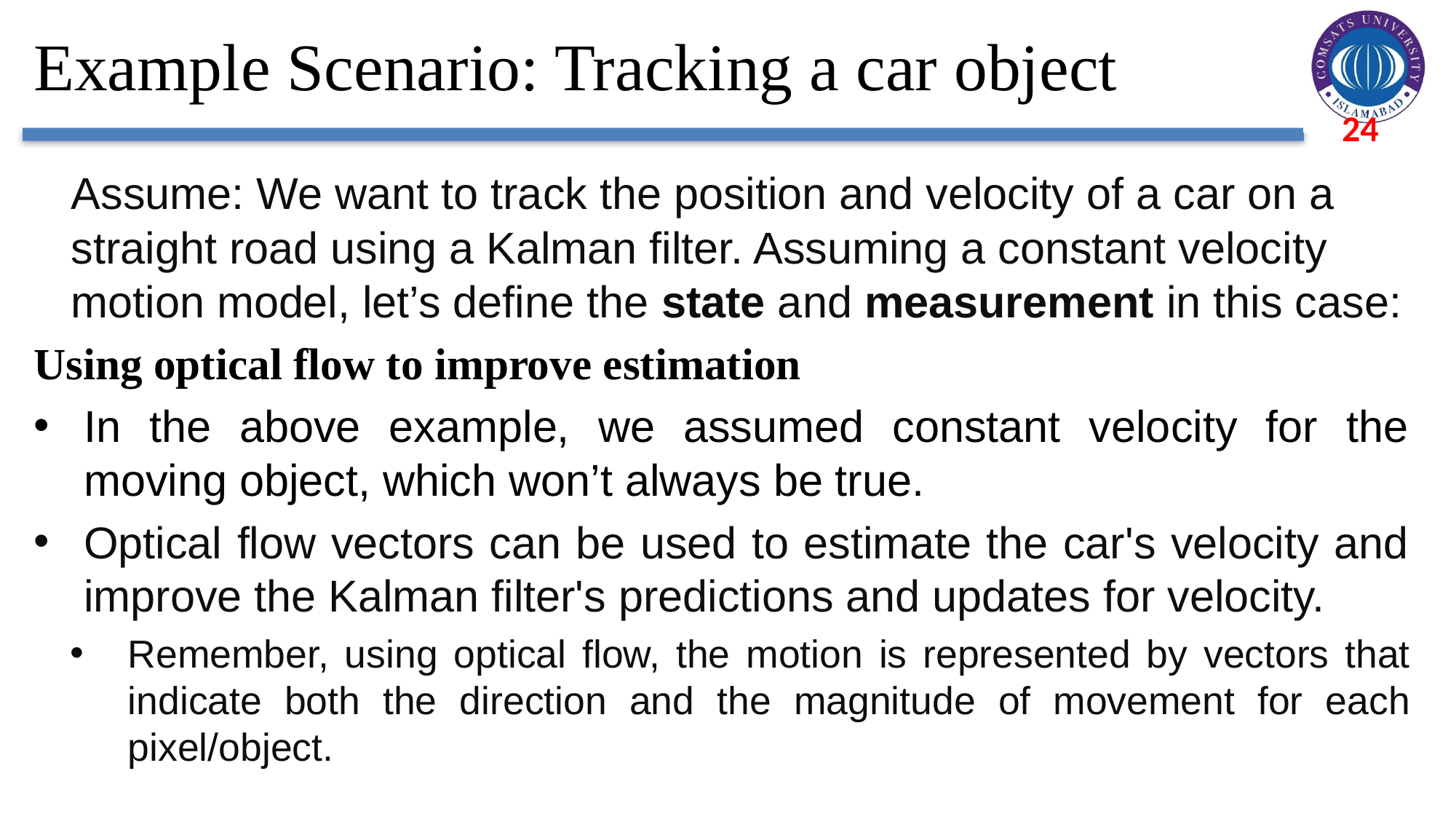

# Example Scenario: Tracking a car object
	Assume: We want to track the position and velocity of a car on a straight road using a Kalman filter. Assuming a constant velocity motion model, let’s define the state and measurement in this case:
Using optical flow to improve estimation
In the above example, we assumed constant velocity for the moving object, which won’t always be true.
Optical flow vectors can be used to estimate the car's velocity and improve the Kalman filter's predictions and updates for velocity.
Remember, using optical flow, the motion is represented by vectors that indicate both the direction and the magnitude of movement for each pixel/object.